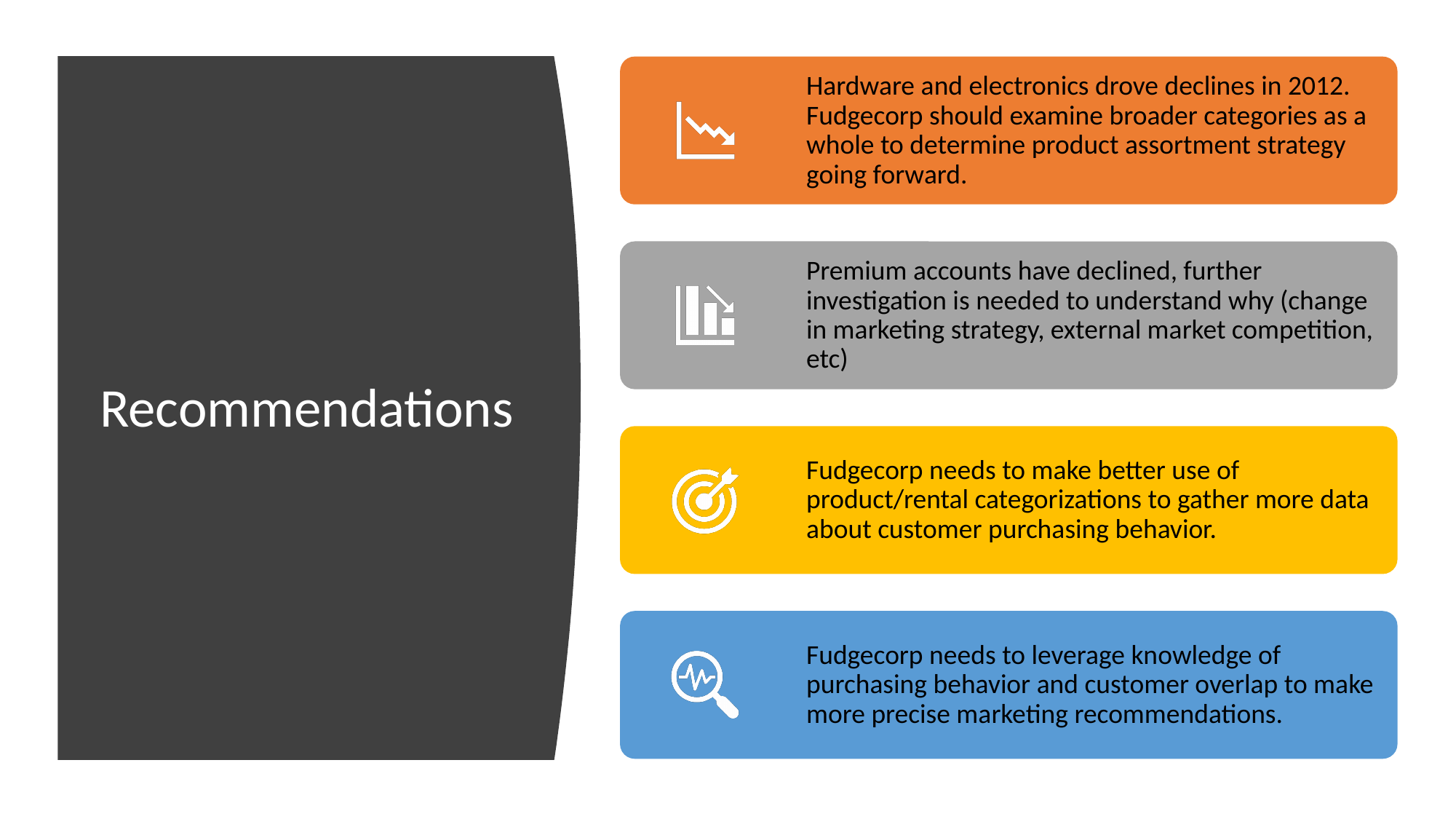

Hardware and electronics drove declines in 2012. Fudgecorp should examine broader categories as a whole to determine product assortment strategy going forward.

Premium accounts have declined, further investigation is needed to understand why (change in marketing strategy, external market competition, etc)

Fudgecorp needs to make better use of product/rental categorizations to gather more data about customer purchasing behavior.

Fudgecorp needs to leverage knowledge of purchasing behavior and customer overlap to make more precise marketing recommendations.

# Recommendations